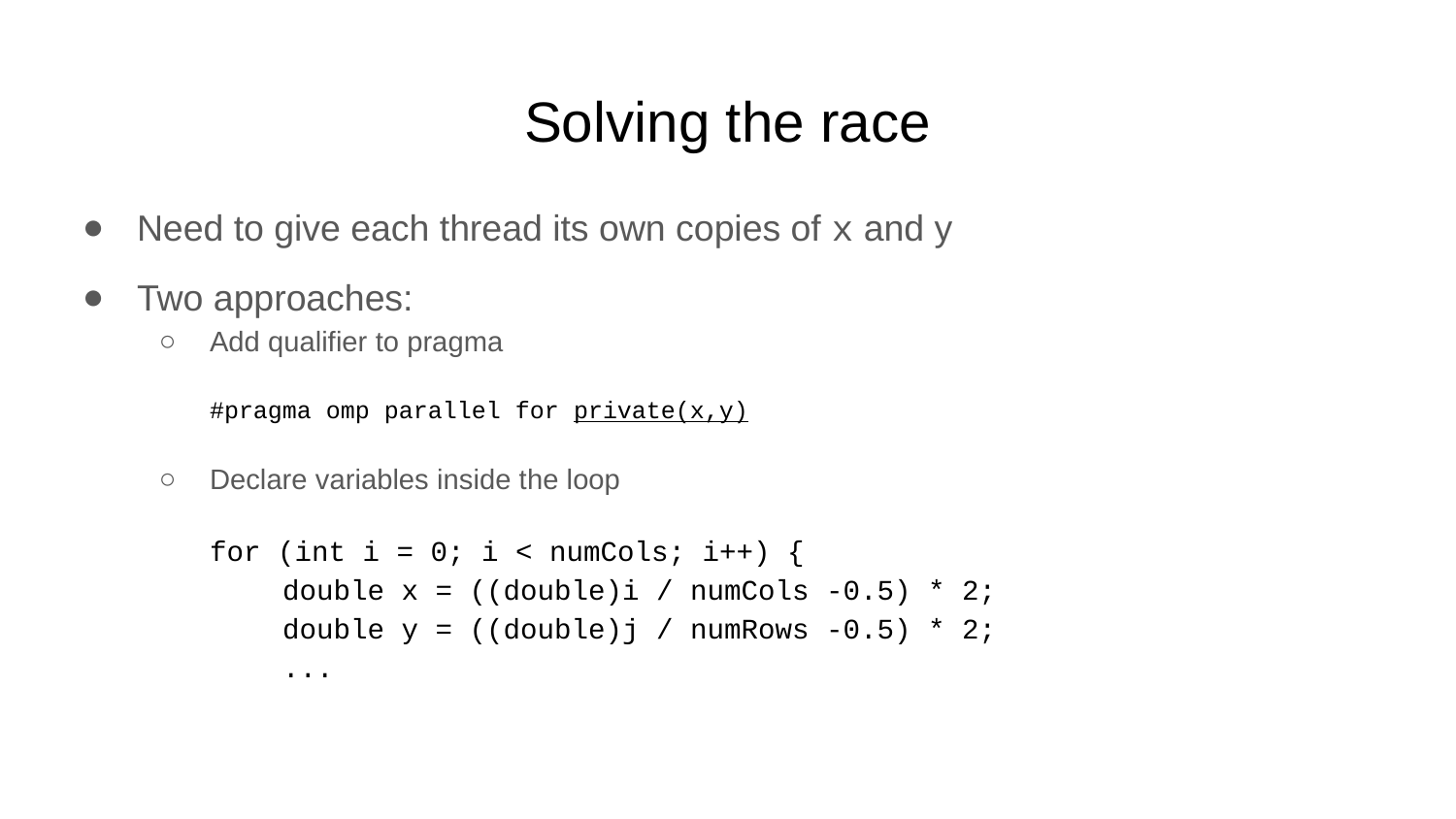

# Solving the race
Need to give each thread its own copies of x and y
Two approaches:
Add qualifier to pragma
#pragma omp parallel for private(x,y)

Declare variables inside the loop
for (int i = 0; i < numCols; i++) {
double x = ((double)i / numCols -0.5) * 2;
double y = ((double)j / numRows -0.5) * 2;
...